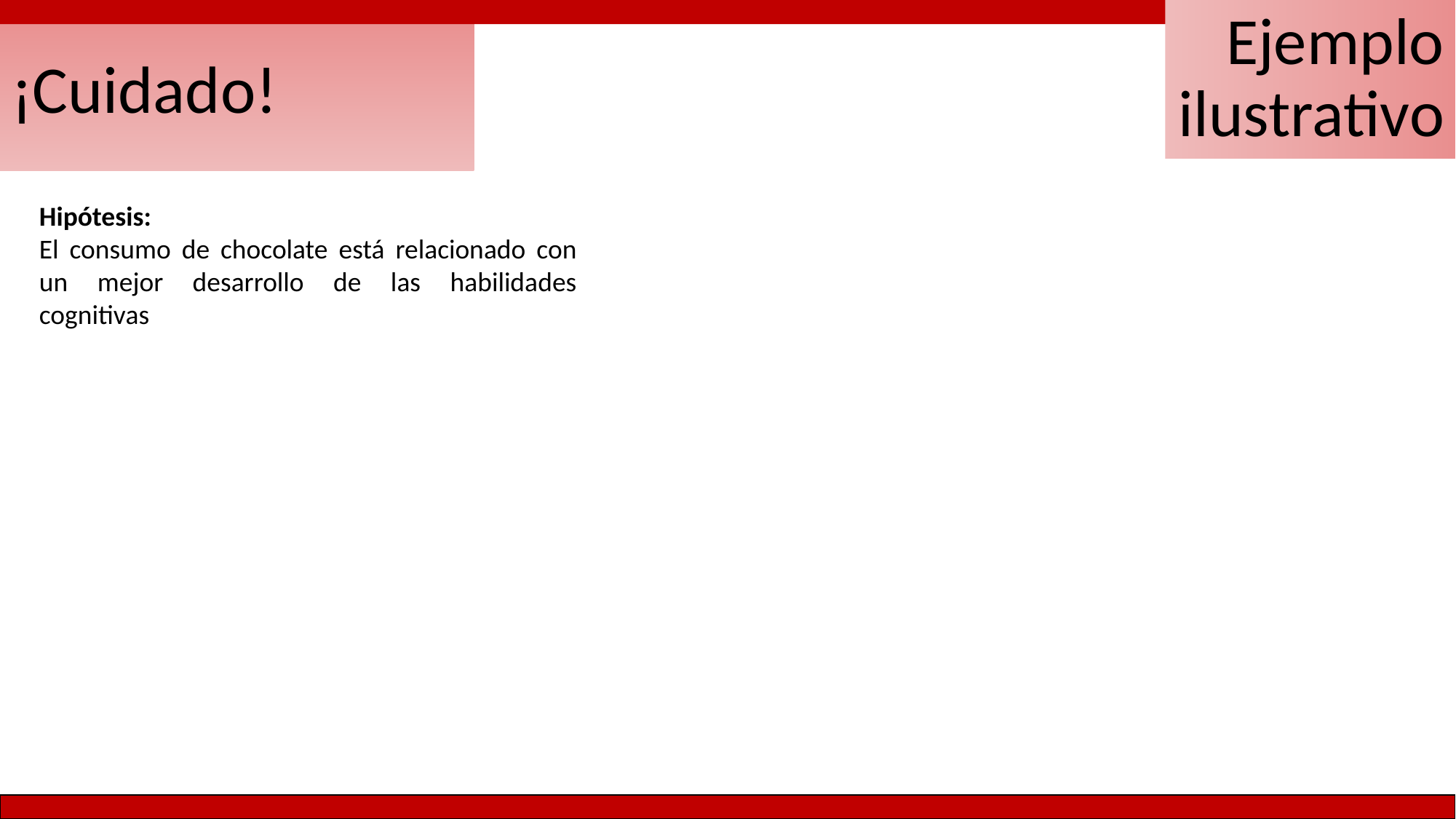

Ejemplo ilustrativo
# ¡Cuidado!
Hipótesis:
El consumo de chocolate está relacionado con un mejor desarrollo de las habilidades cognitivas